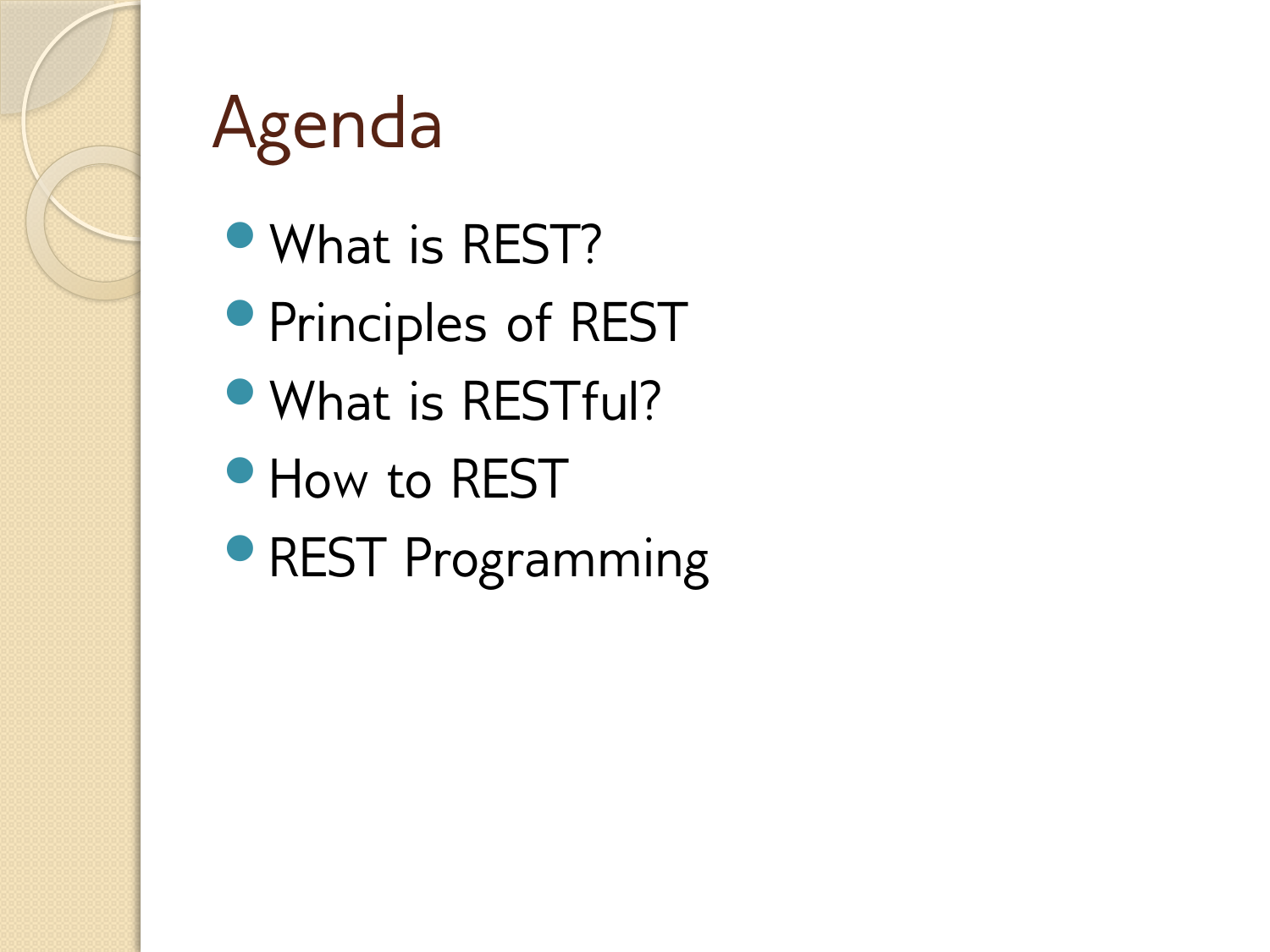

# Agenda
What is REST?
Principles of REST
What is RESTful?
How to REST
REST Programming